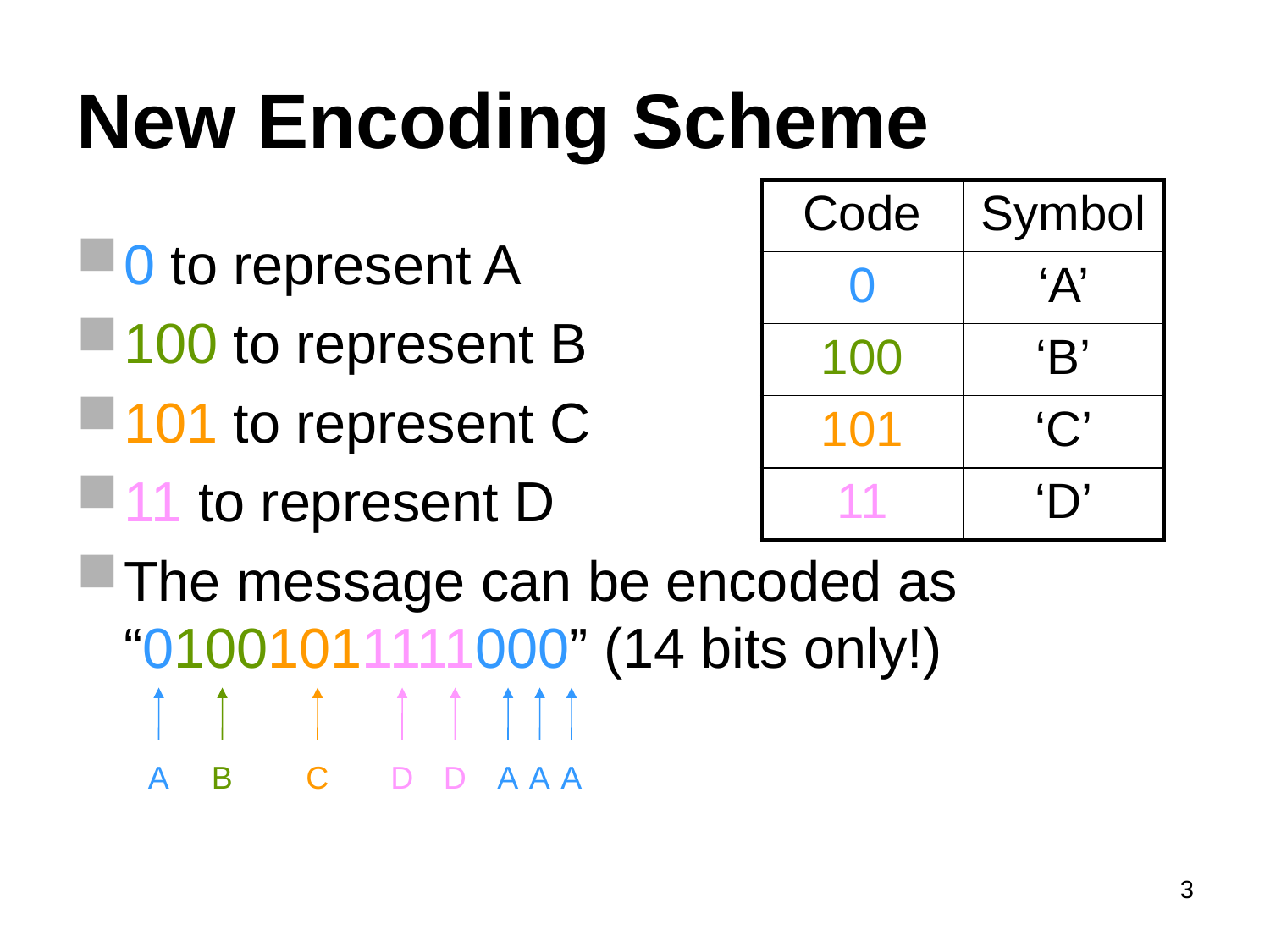

# New Encoding Scheme
| Code | Symbol |
| --- | --- |
| 0 | ‘A’ |
| 100 | ‘B’ |
| 101 | ‘C’ |
| 11 | ‘D’ |
0 to represent A
100 to represent B
101 to represent C
11 to represent D
The message can be encoded as “01001011111000” (14 bits only!)

A
B
C
D
D
A
A
A
3